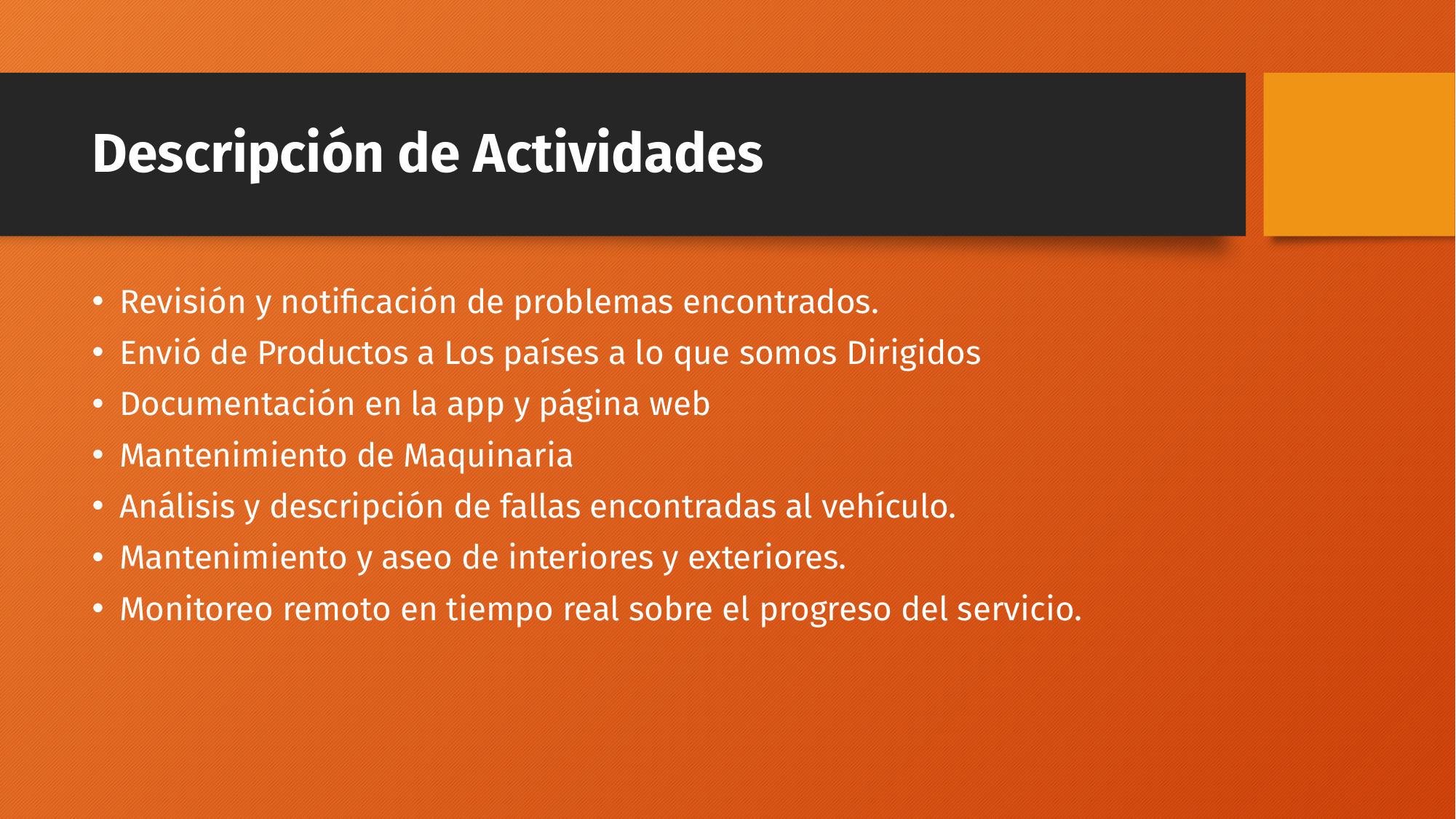

# Descripción de Actividades
Revisión y notificación de problemas encontrados.
Envió de Productos a Los países a lo que somos Dirigidos
Documentación en la app y página web
Mantenimiento de Maquinaria
Análisis y descripción de fallas encontradas al vehículo.
Mantenimiento y aseo de interiores y exteriores.
Monitoreo remoto en tiempo real sobre el progreso del servicio.